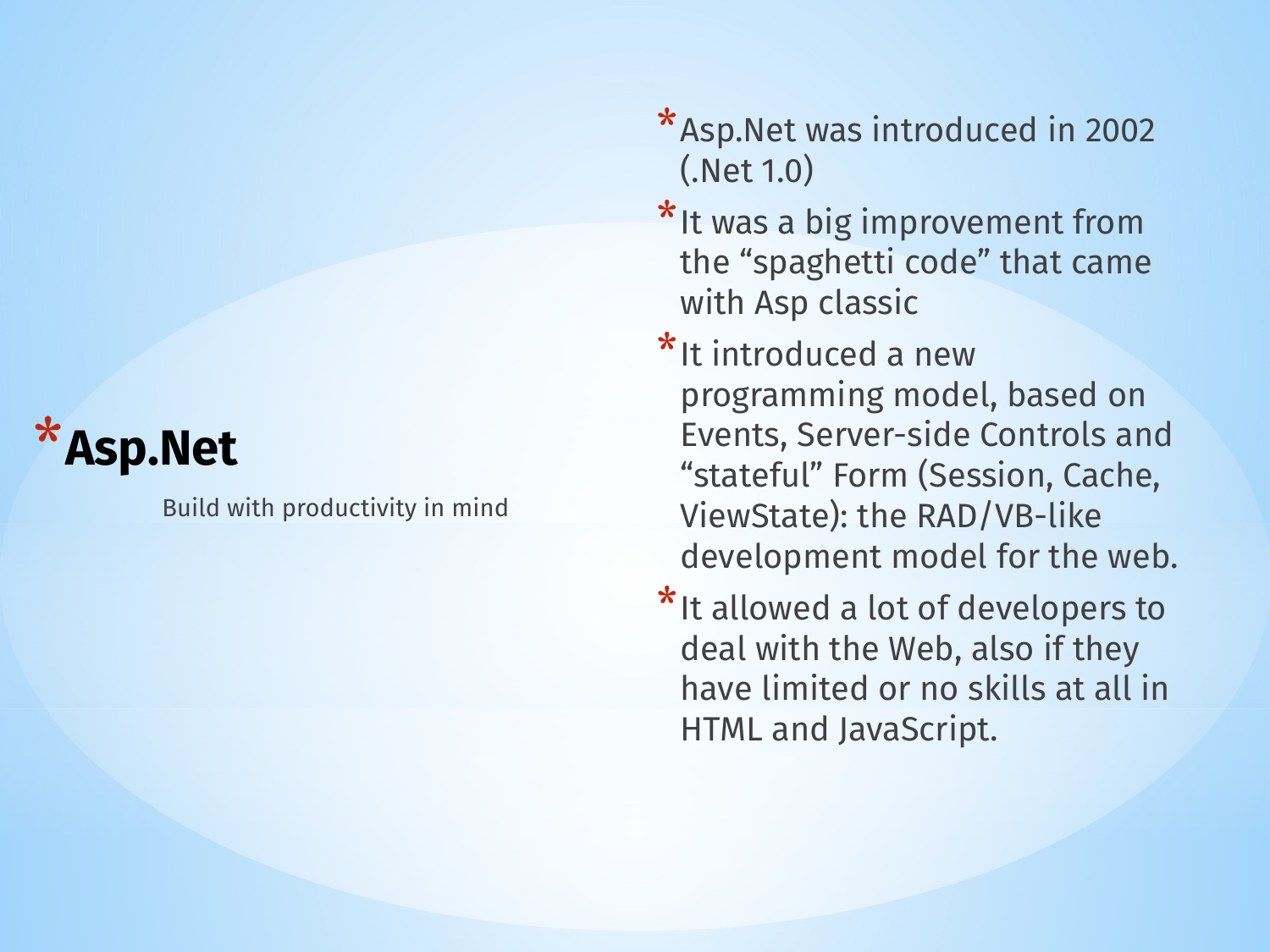

Asp.Net was introduced in 2002 (.Net 1.0)
It was a big improvement from the “spaghetti code” that came with Asp classic
It introduced a new programming model, based on Events, Server-side Controls and “stateful” Form (Session, Cache, ViewState): the RAD/VB-like development model for the web.
It allowed a lot of developers to deal with the Web, also if they have limited or no skills at all in HTML and JavaScript.

# Asp.Net
Build with productivity in mind